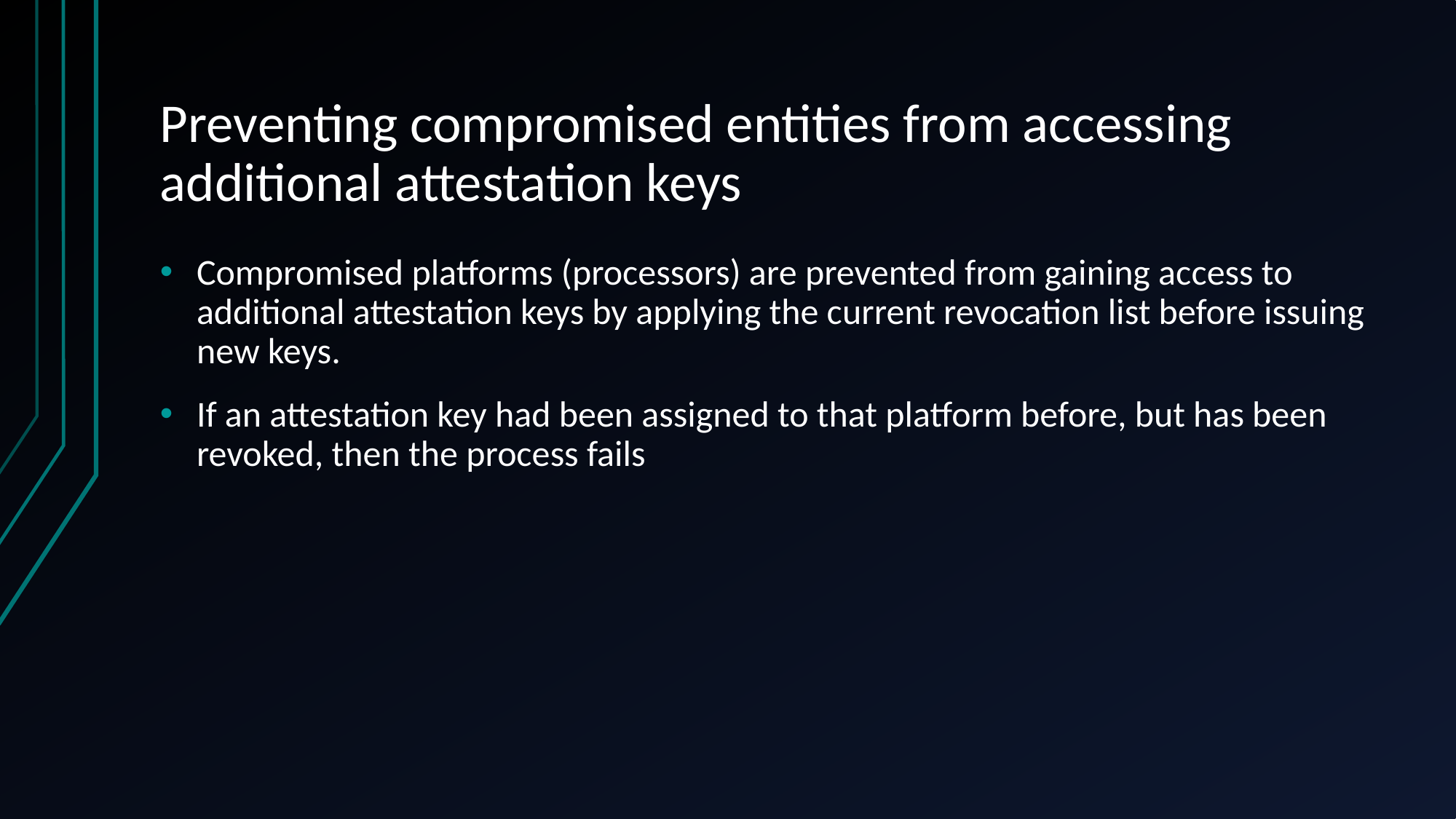

# Preventing compromised entities from accessing additional attestation keys
Compromised platforms (processors) are prevented from gaining access to additional attestation keys by applying the current revocation list before issuing new keys.
If an attestation key had been assigned to that platform before, but has been revoked, then the process fails